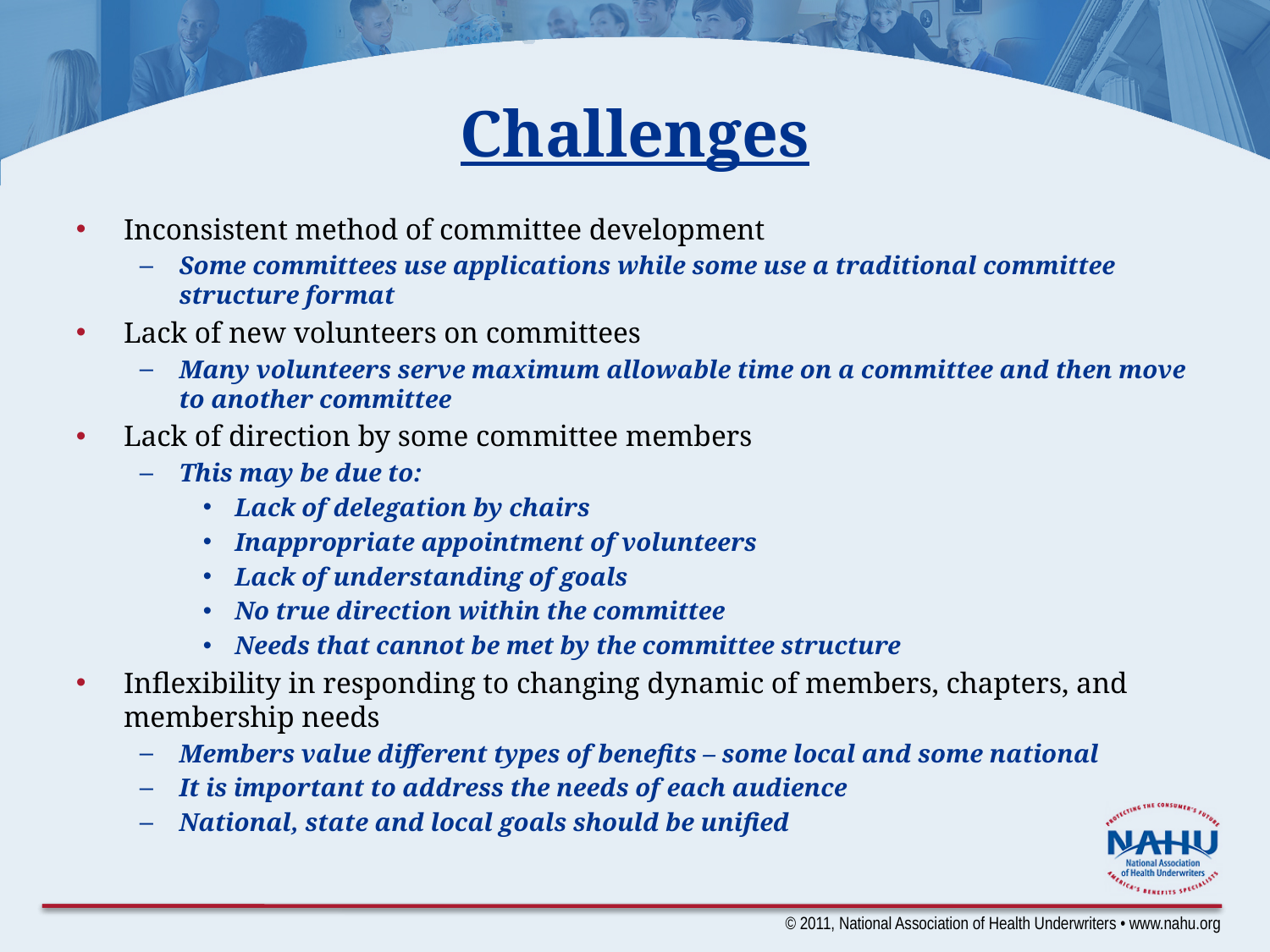

# Challenges
Inconsistent method of committee development
Some committees use applications while some use a traditional committee structure format
Lack of new volunteers on committees
Many volunteers serve maximum allowable time on a committee and then move to another committee
Lack of direction by some committee members
This may be due to:
Lack of delegation by chairs
Inappropriate appointment of volunteers
Lack of understanding of goals
No true direction within the committee
Needs that cannot be met by the committee structure
Inflexibility in responding to changing dynamic of members, chapters, and membership needs
Members value different types of benefits – some local and some national
It is important to address the needs of each audience
National, state and local goals should be unified